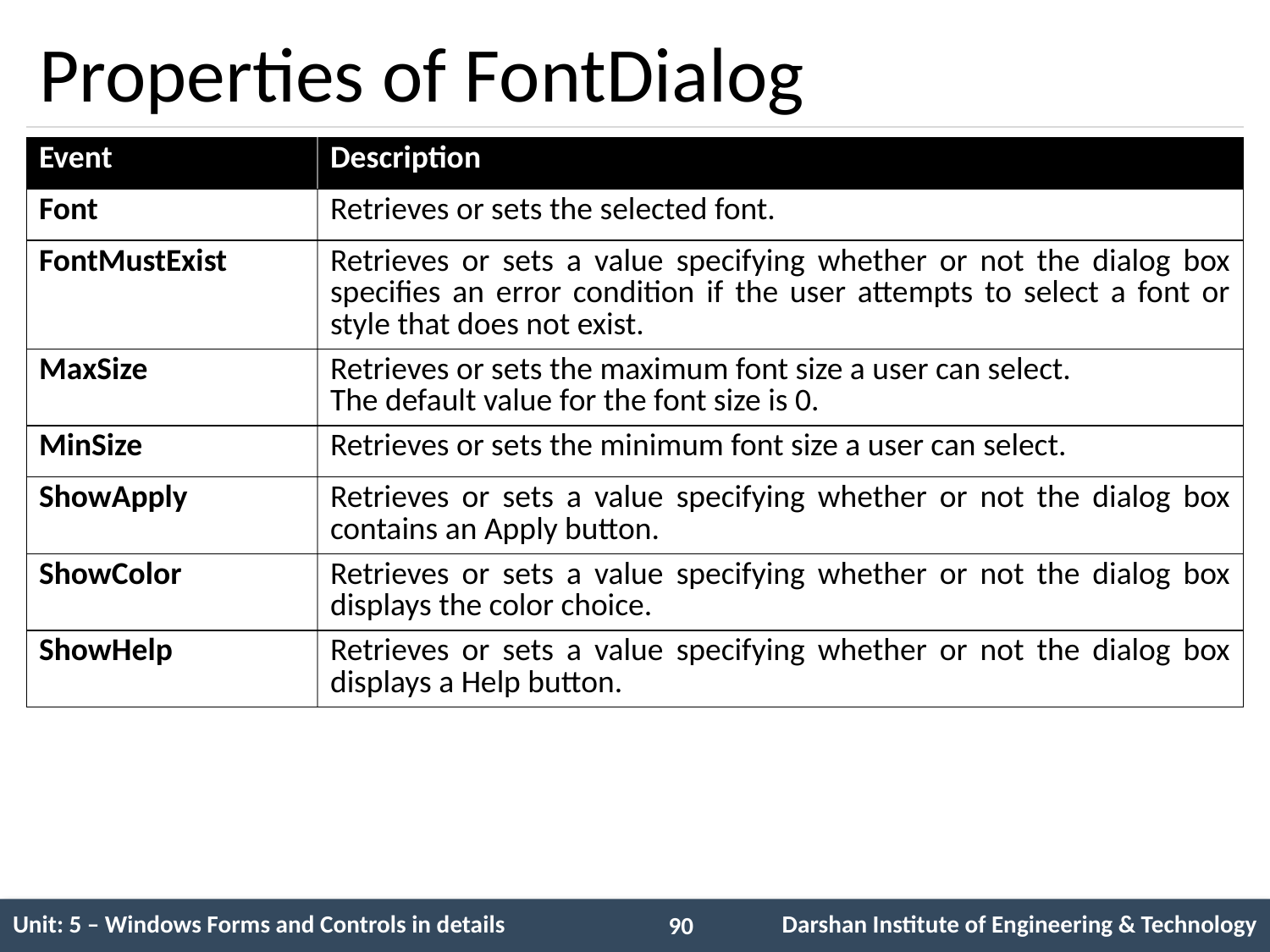

# Properties of FontDialog
| Event | Description |
| --- | --- |
| Font | Retrieves or sets the selected font. |
| FontMustExist | Retrieves or sets a value specifying whether or not the dialog box specifies an error condition if the user attempts to select a font or style that does not exist. |
| MaxSize | Retrieves or sets the maximum font size a user can select. The default value for the font size is 0. |
| MinSize | Retrieves or sets the minimum font size a user can select. |
| ShowApply | Retrieves or sets a value specifying whether or not the dialog box contains an Apply button. |
| ShowColor | Retrieves or sets a value specifying whether or not the dialog box displays the color choice. |
| ShowHelp | Retrieves or sets a value specifying whether or not the dialog box displays a Help button. |